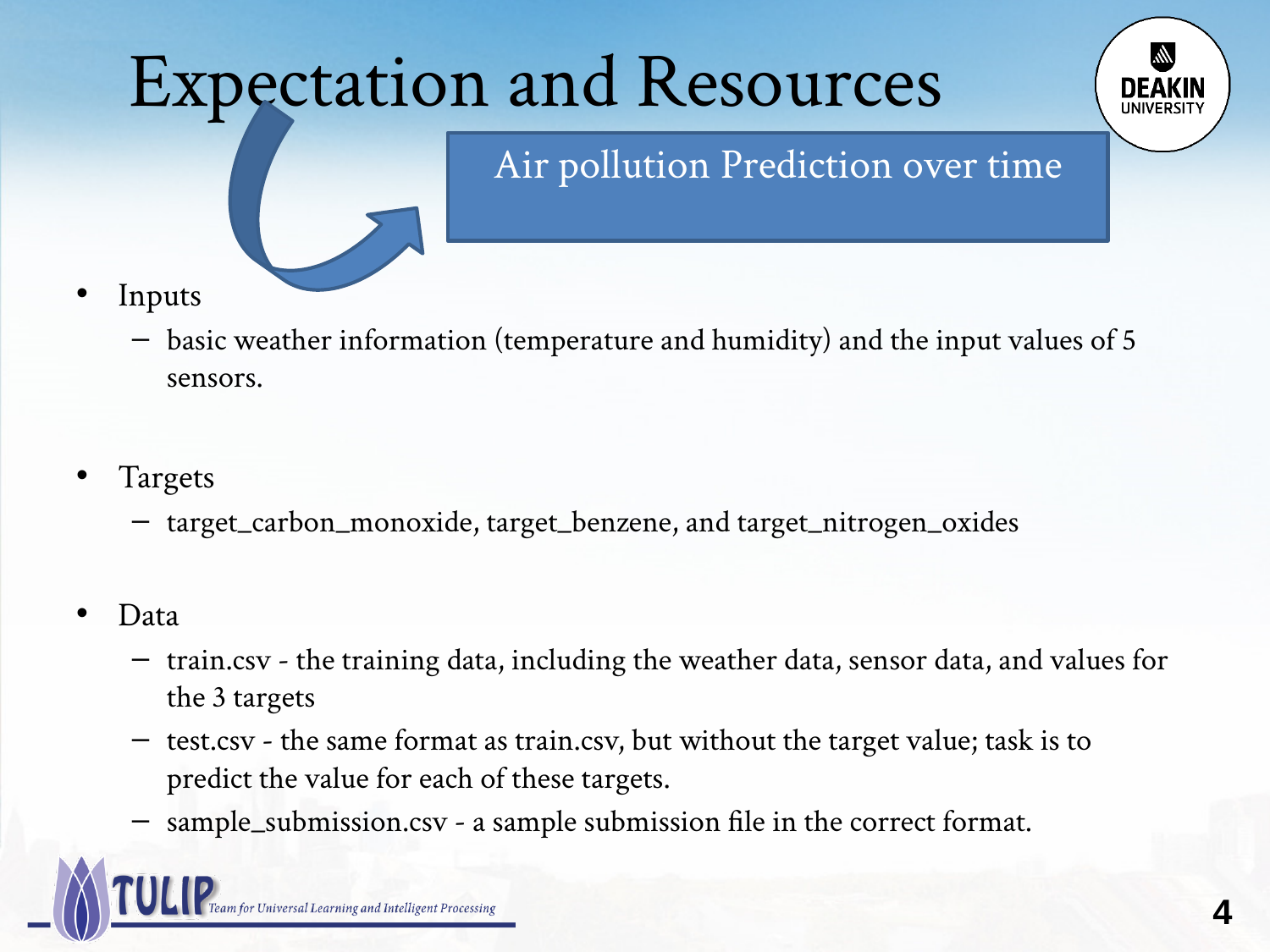

# Expectation and Resources

Air pollution Prediction over time

Inputs
basic weather information (temperature and humidity) and the input values of 5 sensors.

Targets
target_carbon_monoxide, target_benzene, and target_nitrogen_oxides

Data
train.csv - the training data, including the weather data, sensor data, and values for the 3 targets
test.csv - the same format as train.csv, but without the target value; task is to predict the value for each of these targets.
sample_submission.csv - a sample submission file in the correct format.

4